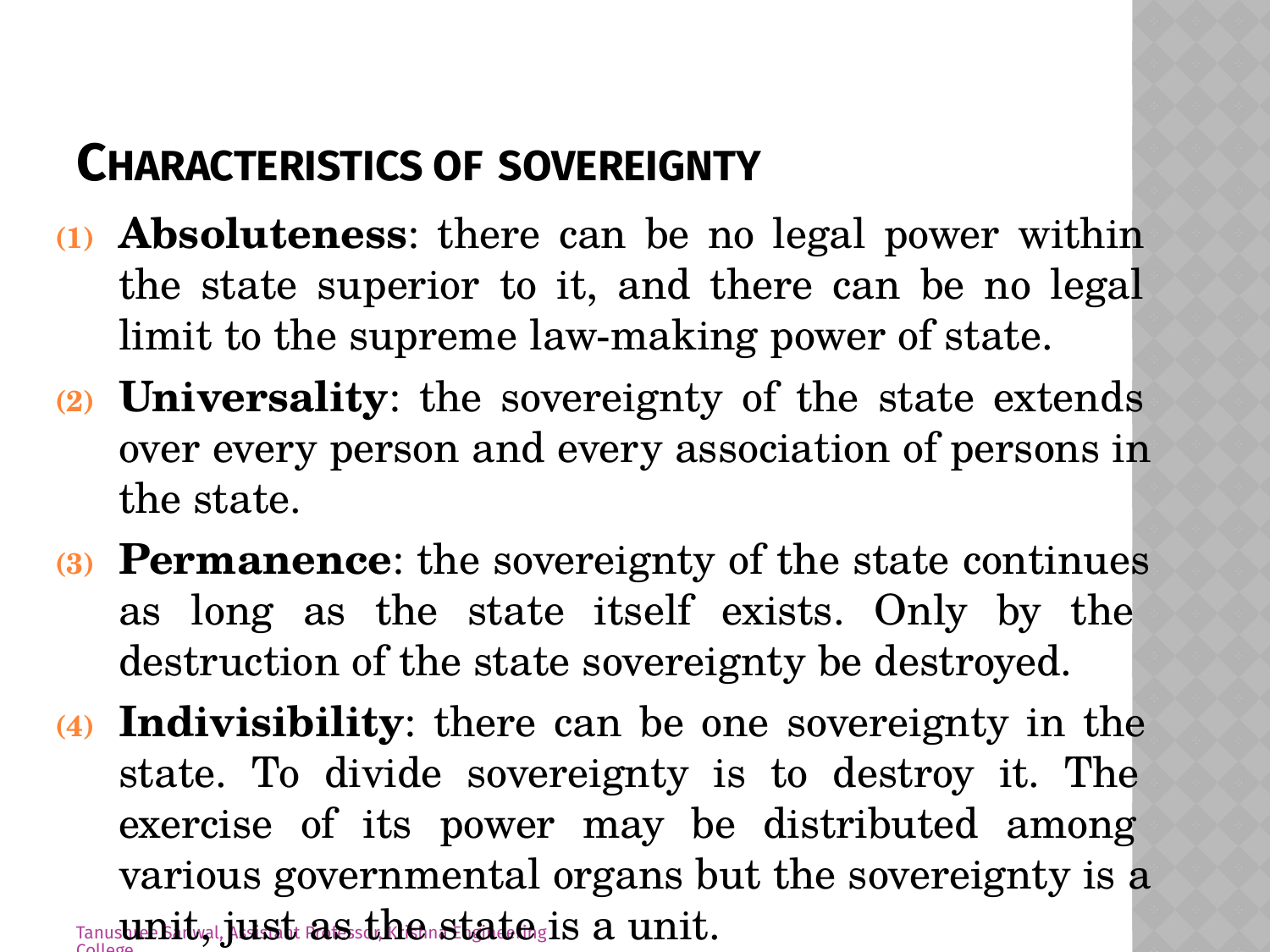

# CHARACTERISTICS OF SOVEREIGNTY
Absoluteness: there can be no legal power within  the state superior to it, and there can be no legal  limit to the supreme law-making power of state.
Universality: the sovereignty of the state extends  over every person and every association of persons in  the state.
Permanence: the sovereignty of the state continues  as long as the state itself exists. Only by the  destruction of the state sovereignty be destroyed.
Indivisibility: there can be one sovereignty in the  state. To divide sovereignty is to destroy it. The  exercise of its power may be distributed among  various governmental organs but the sovereignty is a  unit, just as the state is a unit.
Tanushree Sanwal, Assistant Professor, Krishna Engineering College